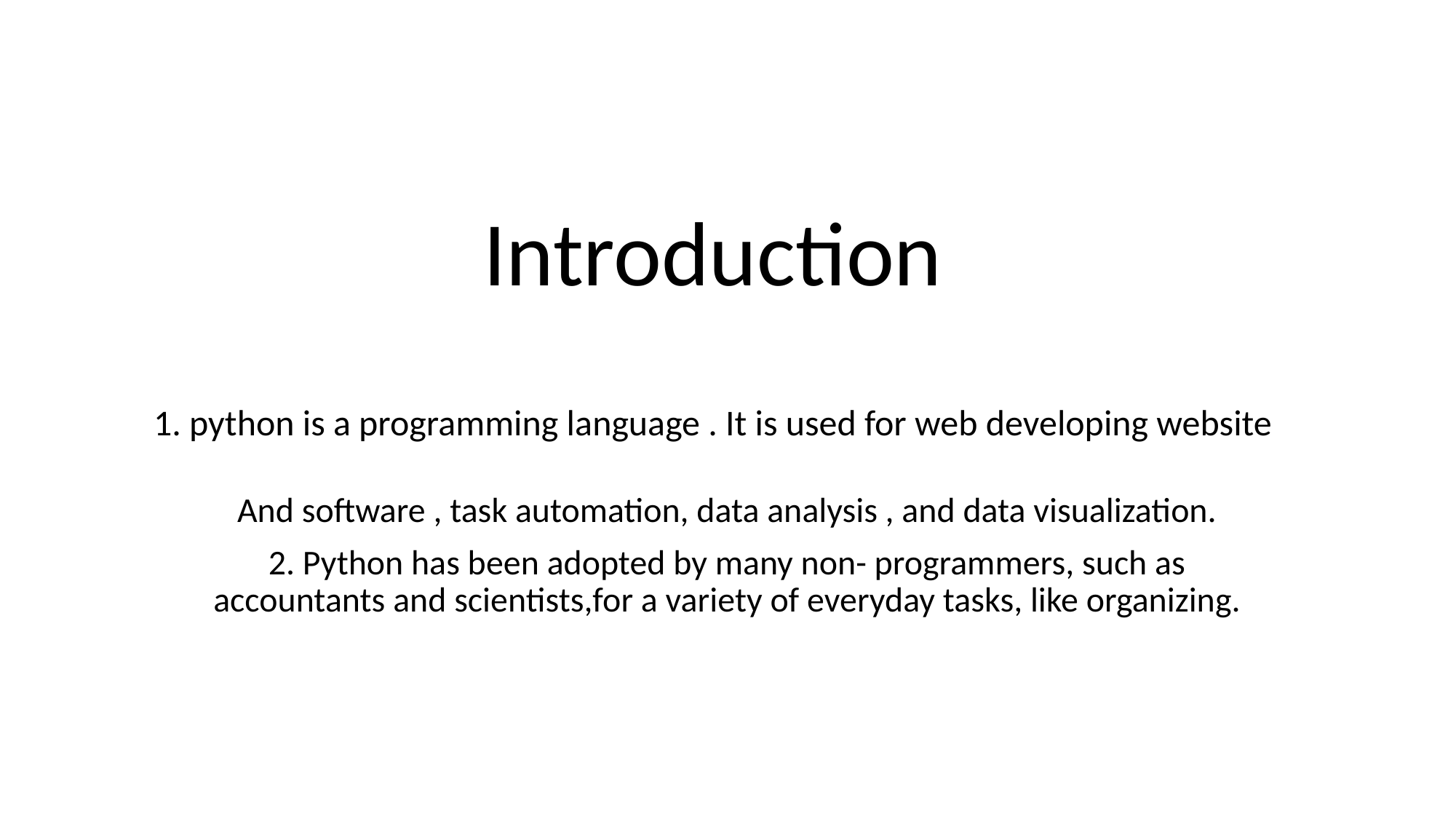

# Introduction 1. python is a programming language . It is used for web developing website

And software , task automation, data analysis , and data visualization.
2. Python has been adopted by many non- programmers, such as accountants and scientists,for a variety of everyday tasks, like organizing.